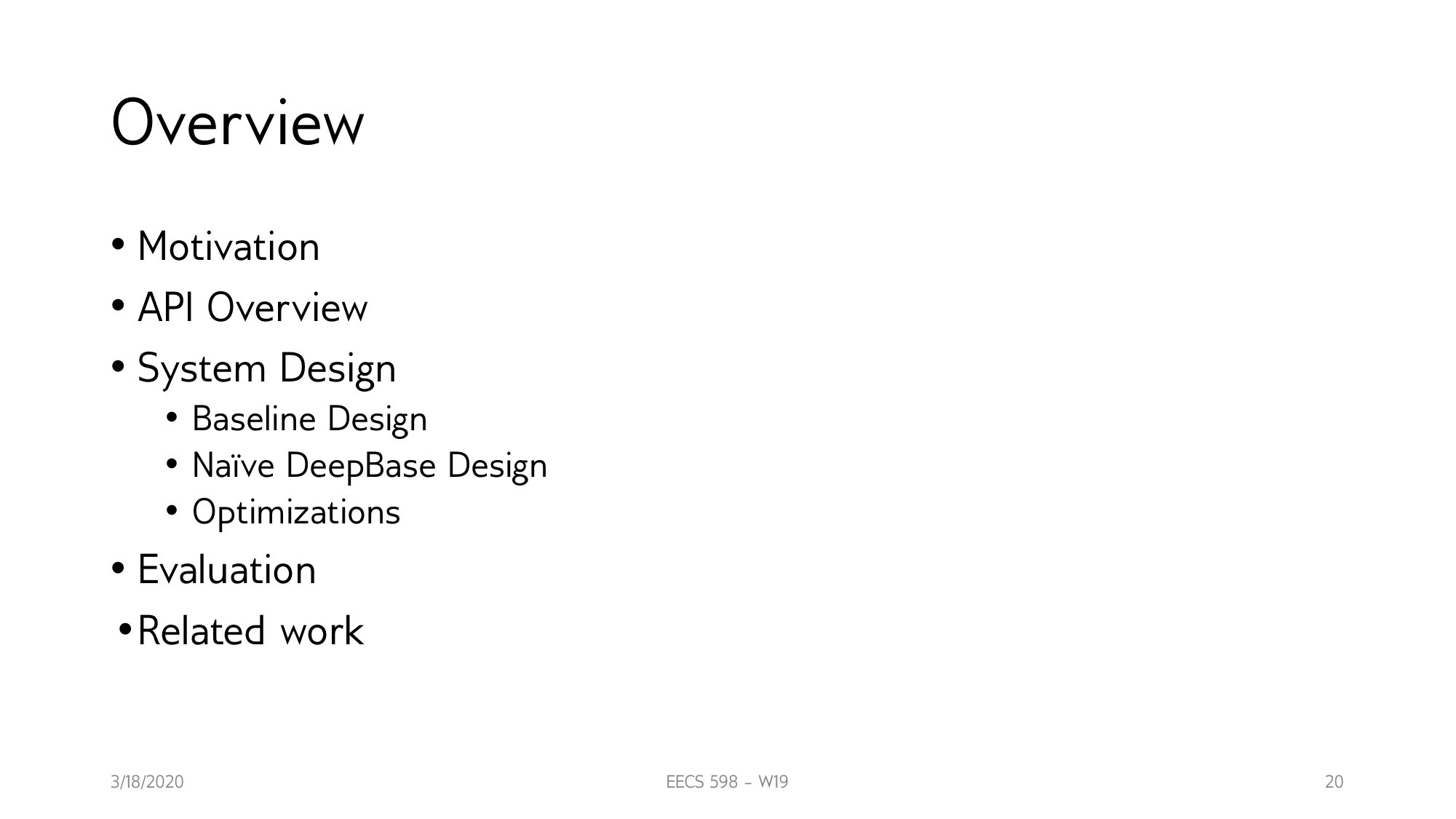

# Overview
Motivation
API Overview
System Design
Baseline Design
Naïve DeepBase Design
Optimizations
Evaluation
Related work

3/18/2020
EECS 598 – W19
20